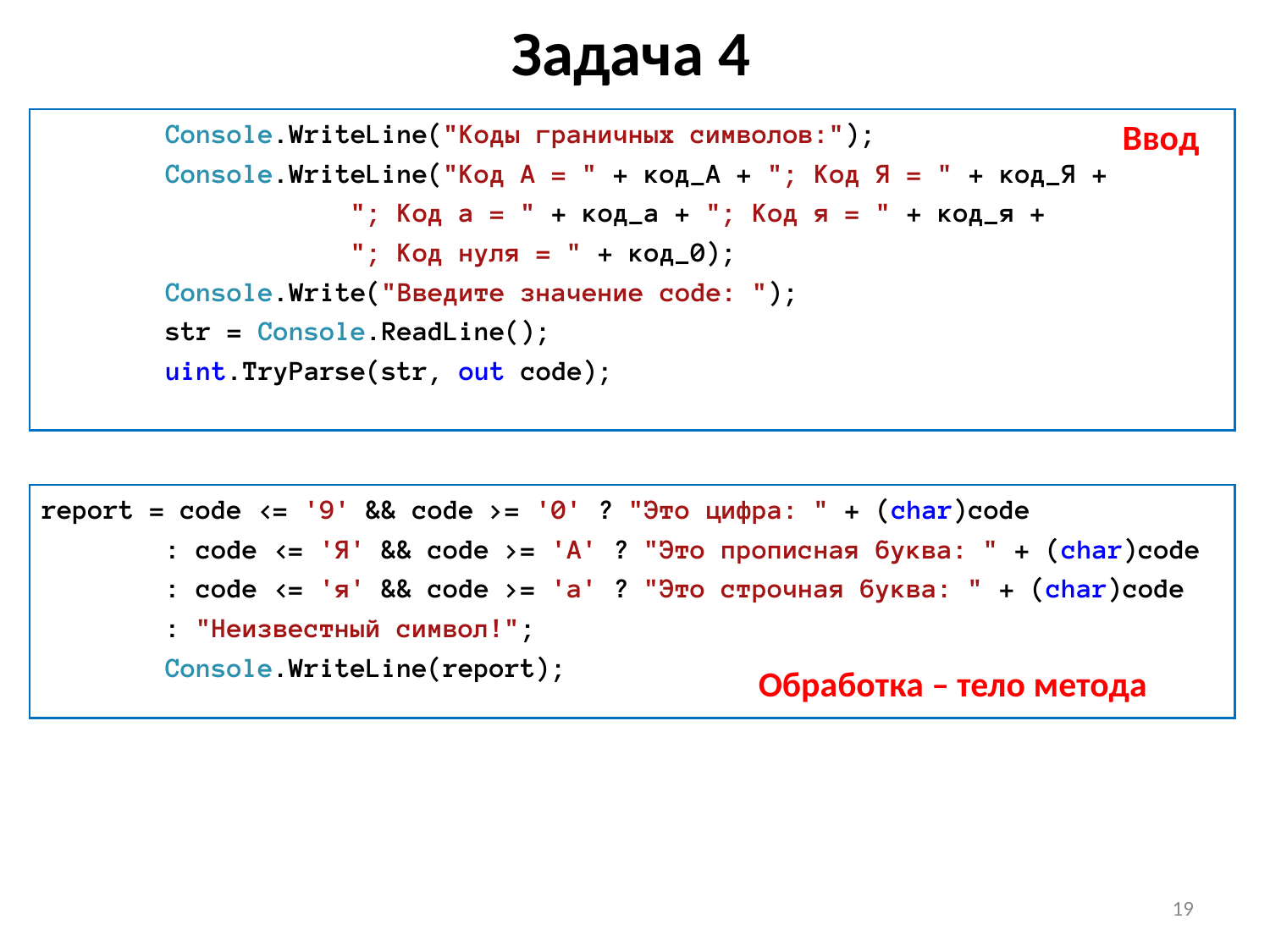

# Задача 4
        Console.WriteLine("Коды граничных символов:");
        Console.WriteLine("Код А = " + код_А + "; Код Я = " + код_Я +
                    "; Код а = " + код_а + "; Код я = " + код_я +
                    "; Код нуля = " + код_0);
        Console.Write("Введите значение code: ");
        str = Console.ReadLine();
        uint.TryParse(str, out code);
Ввод
report = code <= '9' && code >= '0' ? "Это цифра: " + (char)code
        : code <= 'Я' && code >= 'А' ? "Это прописная буква: " + (char)code
        : code <= 'я' && code >= 'а' ? "Это строчная буква: " + (char)code
        : "Неизвестный символ!";
        Console.WriteLine(report);
Обработка – тело метода
19